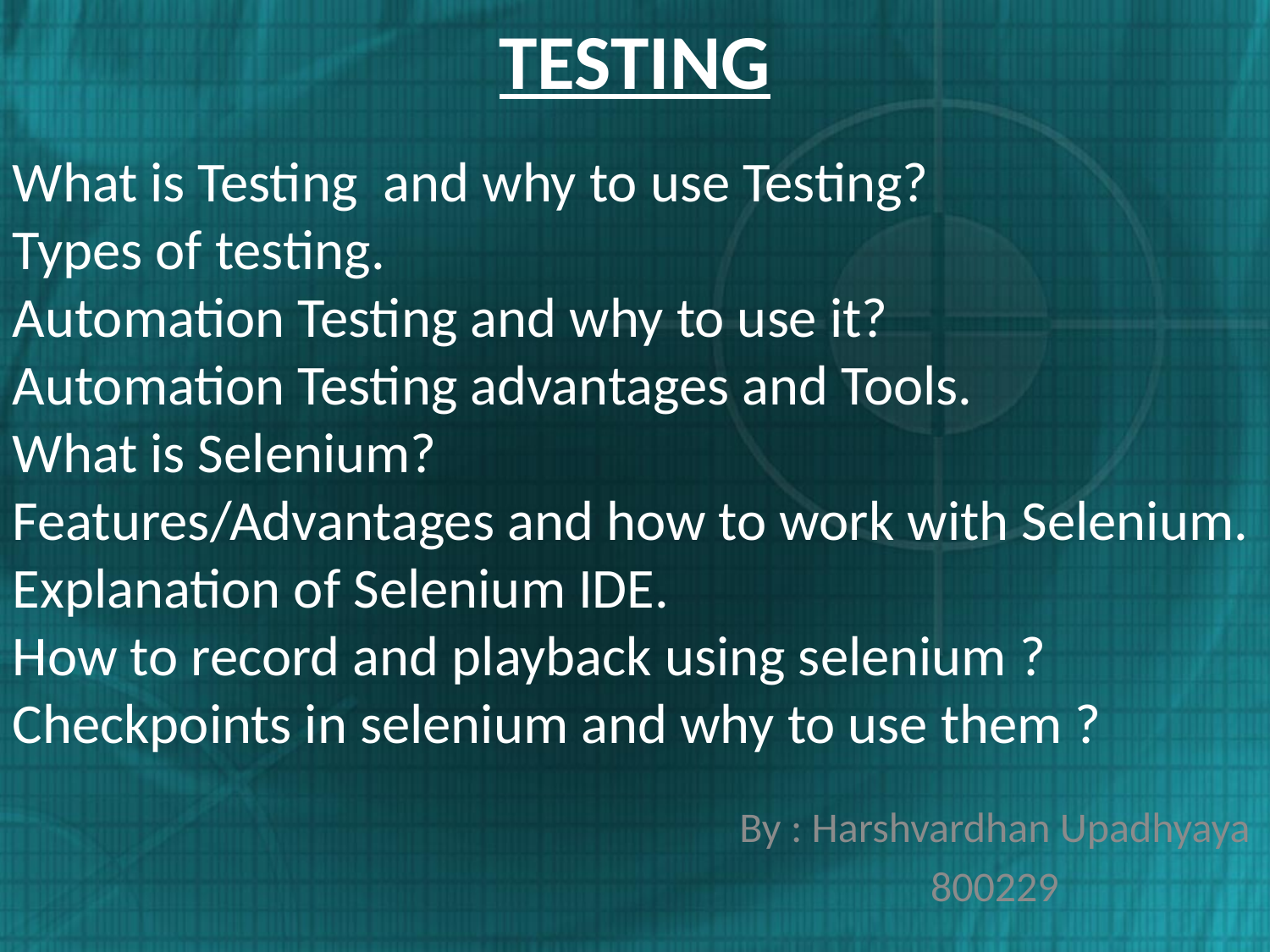

# TESTING
What is Testing  and why to use Testing?
Types of testing.
Automation Testing and why to use it?
Automation Testing advantages and Tools.
What is Selenium?
Features/Advantages and how to work with Selenium.
Explanation of Selenium IDE.
How to record and playback using selenium ?
Checkpoints in selenium and why to use them ?

By : Harshvardhan Upadhyaya
800229